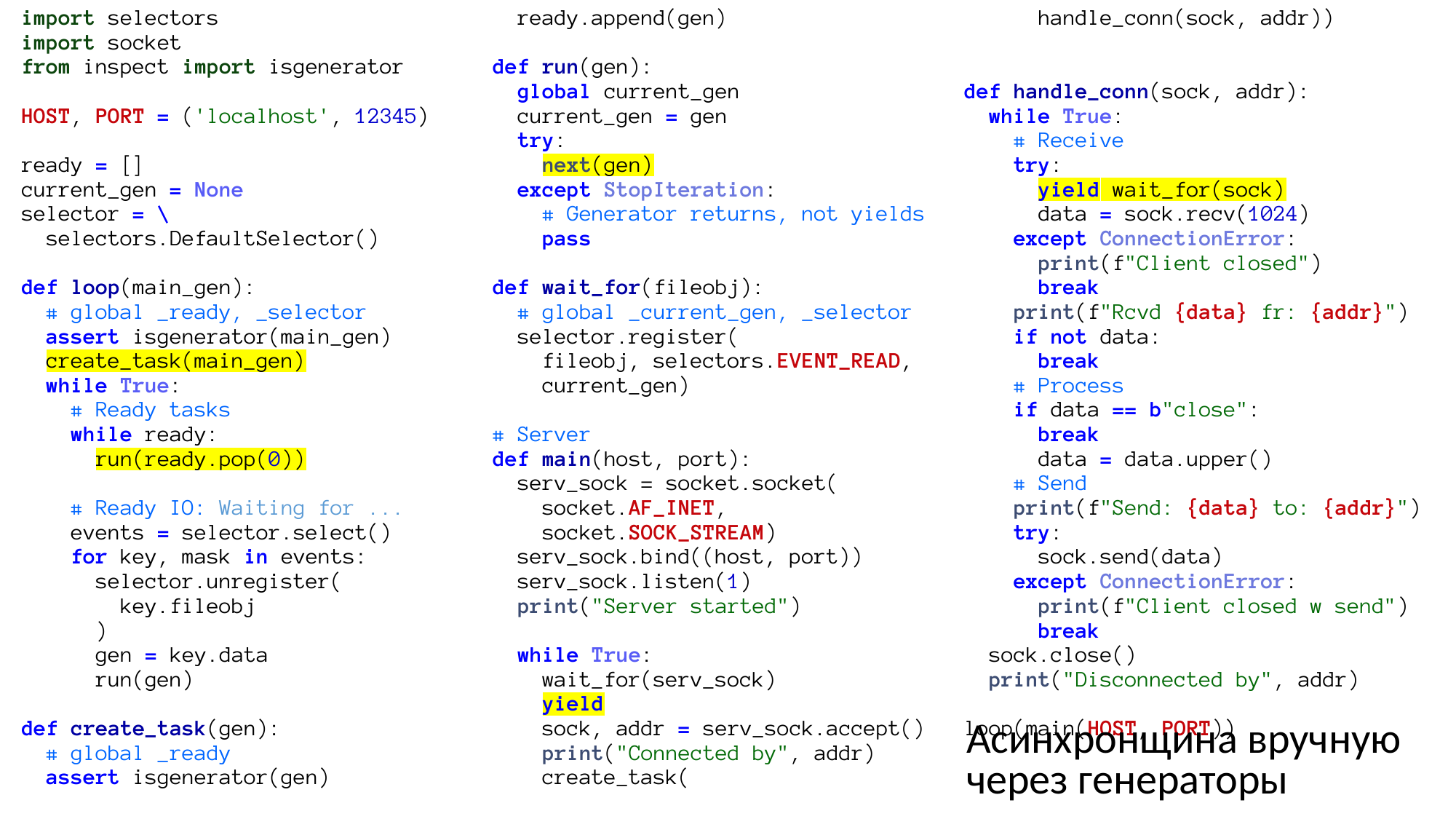

import selectors
import socket
from inspect import isgenerator
HOST, PORT = ('localhost', 12345)
ready = []
current_gen = None
selector = \
  selectors.DefaultSelector()
def loop(main_gen):
  # global _ready, _selector
  assert isgenerator(main_gen)
  create_task(main_gen)
  while True:
    # Ready tasks
    while ready:
      run(ready.pop(0))
    # Ready IO: Waiting for ...
    events = selector.select()
    for key, mask in events:
      selector.unregister(
        key.fileobj
      )
      gen = key.data
      run(gen)
def create_task(gen):
  # global _ready
  assert isgenerator(gen)
  ready.append(gen)
def run(gen):
  global current_gen
  current_gen = gen
  try:
    next(gen)
  except StopIteration:
    # Generator returns, not yields
    pass
def wait_for(fileobj):
  # global _current_gen, _selector
  selector.register(
    fileobj, selectors.EVENT_READ,
    current_gen)
# Server
def main(host, port):
  serv_sock = socket.socket(
    socket.AF_INET,
    socket.SOCK_STREAM)
  serv_sock.bind((host, port))
  serv_sock.listen(1)
  print("Server started")
  while True:
    wait_for(serv_sock)
    yield
    sock, addr = serv_sock.accept()
    print("Connected by", addr)
    create_task(
      handle_conn(sock, addr))
def handle_conn(sock, addr):
  while True:
    # Receive
    try:
      yield wait_for(sock)
      data = sock.recv(1024)
    except ConnectionError:
      print(f"Client closed")
      break
    print(f"Rcvd {data} fr: {addr}")
    if not data:
      break
    # Process
    if data == b"close":
      break
      data = data.upper()
    # Send
    print(f"Send: {data} to: {addr}")
    try:
      sock.send(data)
    except ConnectionError:
      print(f"Client closed w send")
      break
  sock.close()
  print("Disconnected by", addr)
loop(main(HOST, PORT))

# Асинхронщина вручную через генераторы